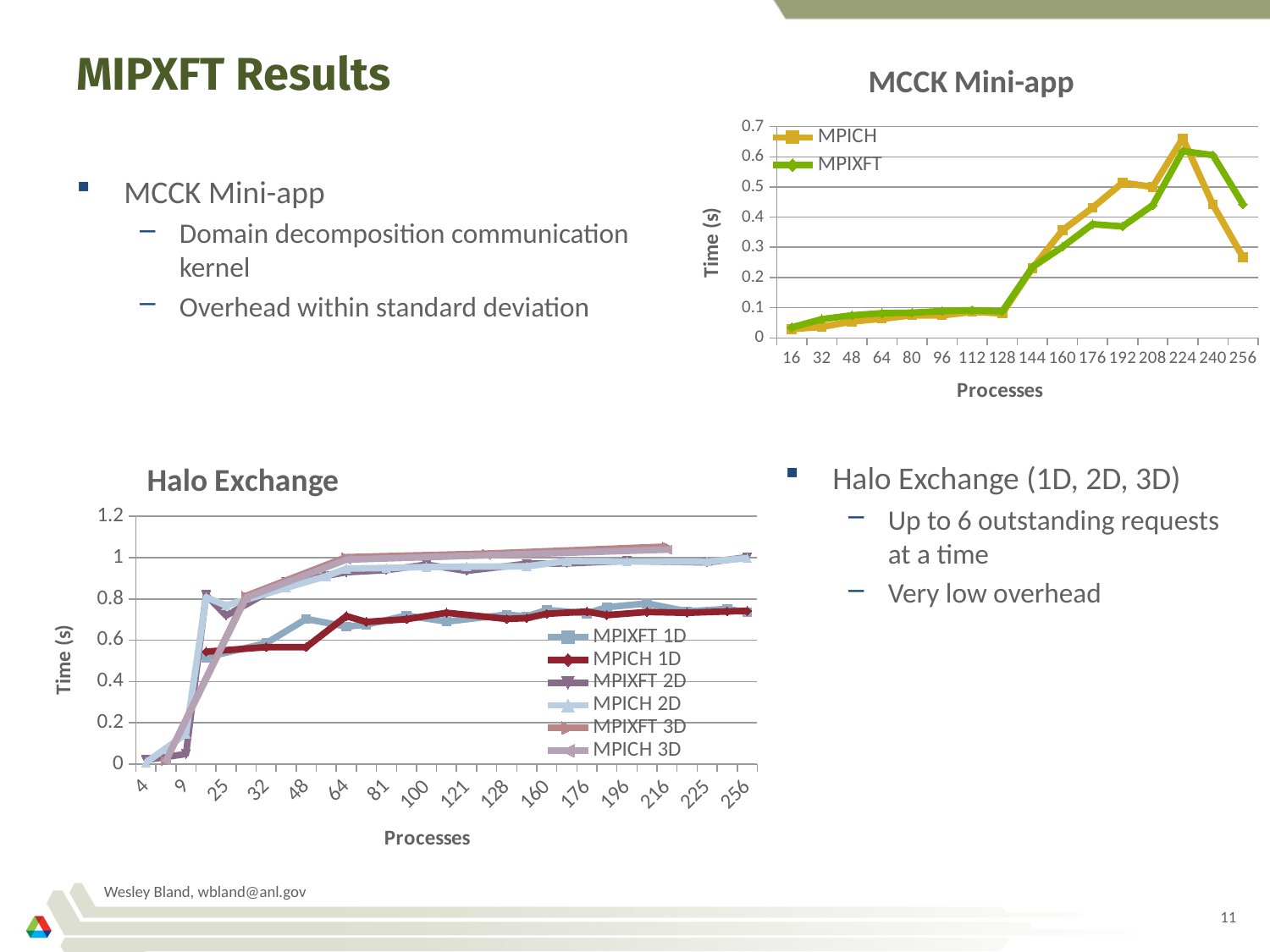

# MIPXFT Results

### Chart: MCCK Mini-app

| Category | MPICH | MPIXFT |
|---|---|---|
| 16.0 | 0.0290386530612 | 0.0345110714286 |
| 32.0 | 0.0362031938776 | 0.0618369081633 |
| 48.0 | 0.0541799081633 | 0.0746083163265 |
| 64.0 | 0.0633903673469 | 0.081656244898 |
| 80.0 | 0.0747810714286 | 0.0832519489796 |
| 96.0 | 0.0744125204082 | 0.0887771122449 |
| 112.0 | 0.086229255102 | 0.0916209897959 |
| 128.0 | 0.0810811428571 | 0.0879542959184 |
| 144.0 | 0.230851622449 | 0.234029204082 |
| 160.0 | 0.356440969388 | 0.3013645 |
| 176.0 | 0.431429887755 | 0.376763112245 |
| 192.0 | 0.514284683673 | 0.369407091837 |
| 208.0 | 0.500329816327 | 0.439959979592 |
| 224.0 | 0.661259928571 | 0.618933785714 |
| 240.0 | 0.441727571429 | 0.605643959184 |
| 256.0 | 0.26690022449 | 0.442958081633 |
MCCK Mini-app
Domain decomposition communication kernel
Overhead within standard deviation

### Chart: Halo Exchange

| Category | MPIXFT 1D | MPICH 1D | MPIXFT 2D | MPICH 2D | MPIXFT 3D | MPICH 3D |
|---|---|---|---|---|---|---|
| 4.0 | None | None | 0.019679 | 0.007883688 | None | None |
| 8.0 | None | None | None | None | 0.0164242916667 | 0.017202646 |
| 9.0 | None | None | 0.0492485625 | 0.146255354 | None | None |
| 16.0 | 0.517046958333 | 0.544788604167 | 0.819422416667 | 0.808163313 | None | None |
| 25.0 | None | None | 0.719542166667 | 0.768328583 | None | None |
| 27.0 | None | None | None | None | 0.815147770833 | 0.806576896 |
| 32.0 | 0.586069416667 | 0.567067145833 | None | None | None | None |
| 36.0 | None | None | 0.8815144375 | 0.854347646 | None | None |
| 48.0 | 0.703522270833 | 0.567067146 | None | None | None | None |
| 49.0 | None | None | 0.912380875 | 0.910600292 | None | None |
| 64.0 | 0.666418083333 | 0.7171405625 | 0.929668854167 | 0.947176417 | 1.00258691667 | 0.99043225 |
| 80.0 | 0.675976375 | 0.689044208333 | None | None | None | None |
| 81.0 | None | None | 0.939844729167 | 0.950211875 | None | None |
| 96.0 | 0.7199763125 | 0.702033229167 | None | None | None | None |
| 100.0 | None | None | 0.966389083333 | 0.954956875 | None | None |
| 112.0 | 0.690698541667 | 0.733331375 | None | None | None | None |
| 121.0 | None | None | 0.9361586875 | 0.956813958 | None | None |
| 125.0 | None | None | None | None | 1.0197666875 | 1.011631188 |
| 128.0 | 0.724421020833 | 0.703455375 | None | None | None | None |
| 144.0 | 0.715391375 | 0.70731475 | 0.970618395833 | 0.958167563 | None | None |
| 160.0 | 0.74703825 | 0.7285016875 | None | None | None | None |
| 169.0 | None | None | 0.972451895833 | 0.983793521 | None | None |
| 176.0 | 0.730285583333 | 0.739063708333 | None | None | None | None |
| 192.0 | 0.760418791667 | 0.721844479167 | None | None | None | None |
| 196.0 | None | None | 0.984559229167 | 0.981625146 | None | None |
| 208.0 | 0.7785636875 | 0.737002916667 | None | None | None | None |
| 216.0 | None | None | None | None | 1.0538195 | 1.039132958 |
| 224.0 | 0.739967708333 | 0.733243895833 | None | None | None | None |
| 225.0 | None | None | 0.976940958333 | 0.981151458 | None | None |
| 240.0 | 0.751783041667 | 0.739728479167 | None | None | None | None |
| 256.0 | 0.735863291667 | 0.7423794375 | 1.00220347917 | 0.997667083 | None | None |
Halo Exchange (1D, 2D, 3D)
Up to 6 outstanding requests at a time
Very low overhead
Wesley Bland, wbland@anl.gov
11